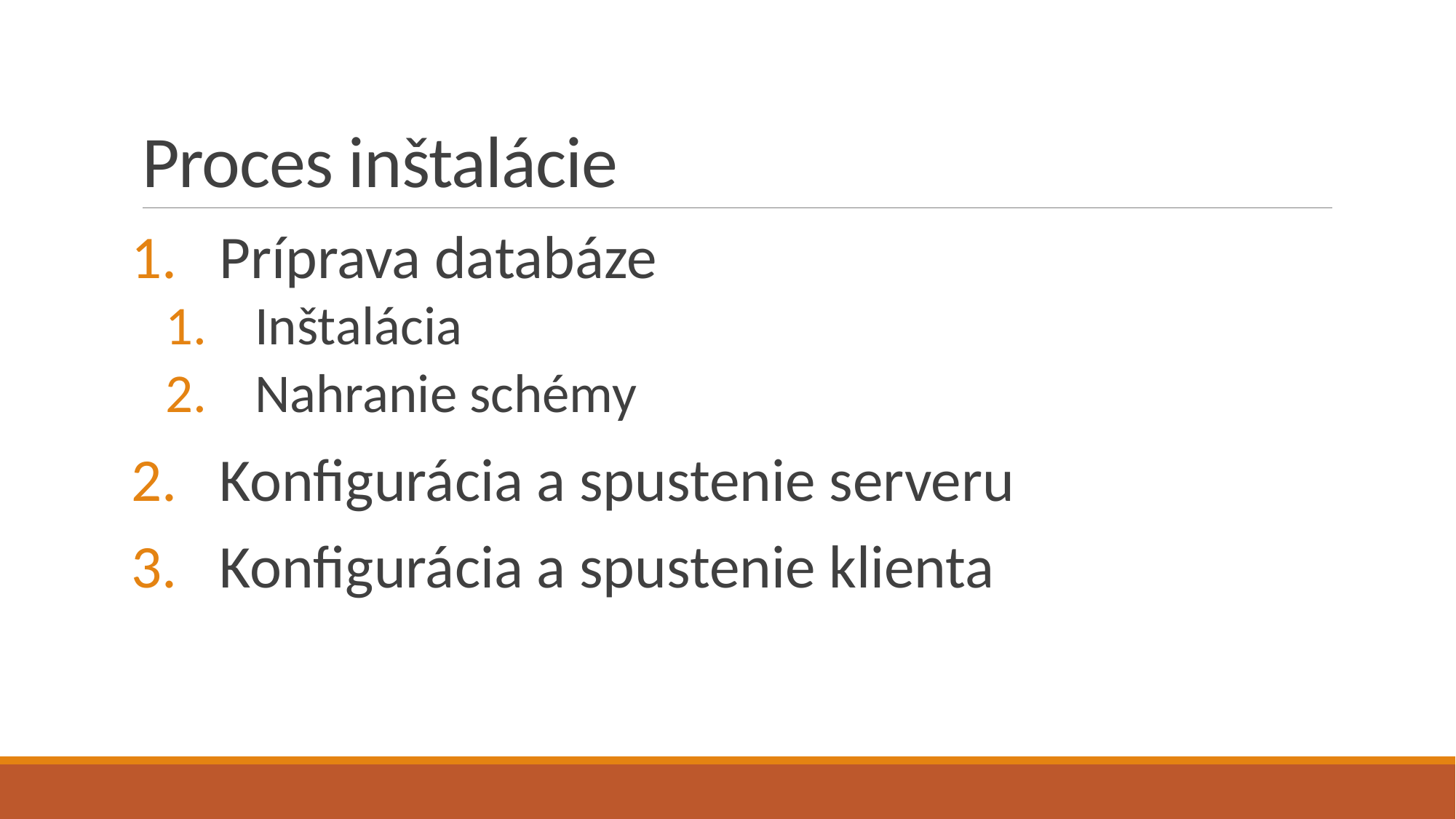

# Proces inštalácie
Príprava databáze
Inštalácia
Nahranie schémy
Konfigurácia a spustenie serveru
Konfigurácia a spustenie klienta